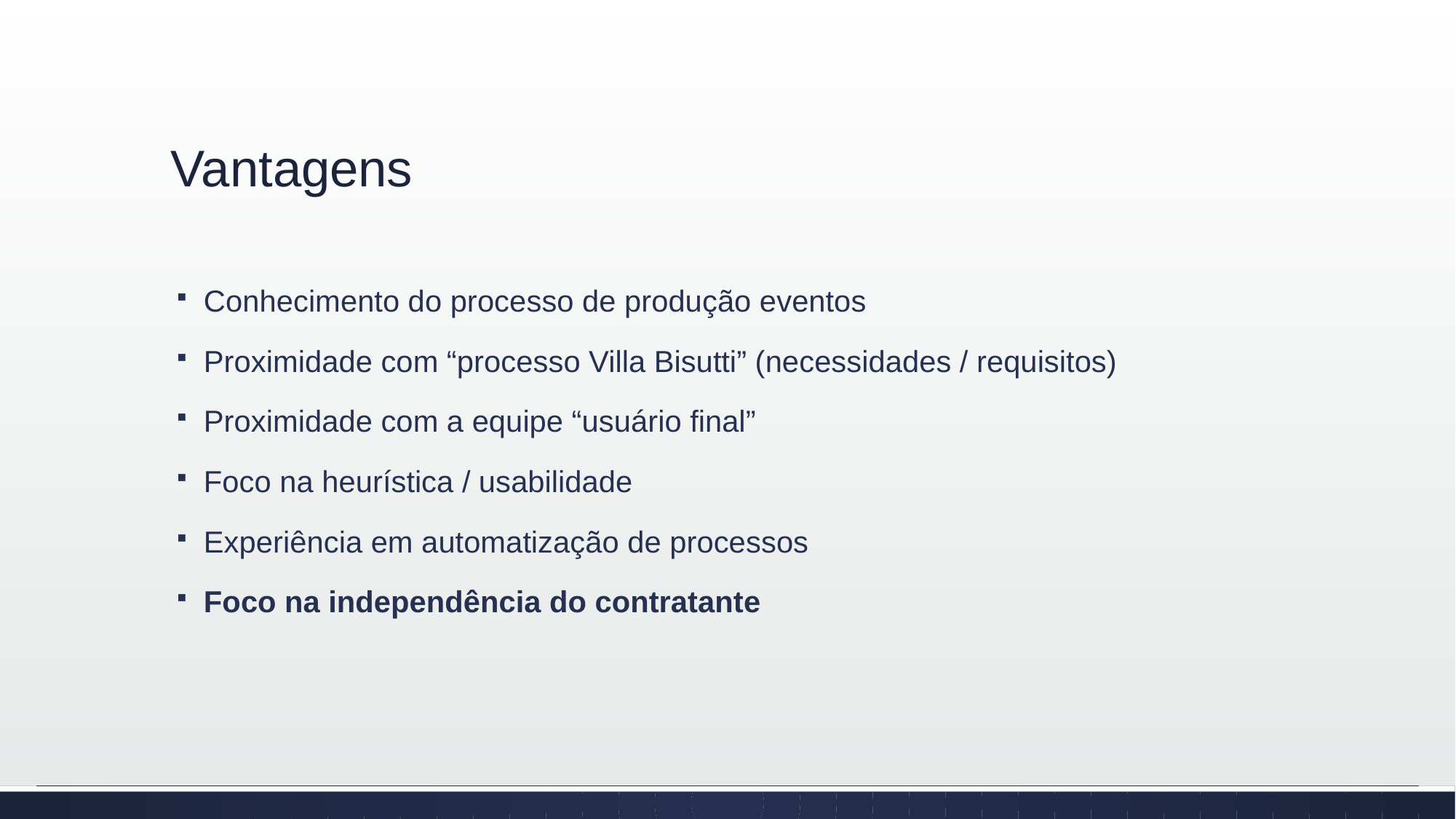

# Vantagens
Conhecimento do processo de produção eventos
Proximidade com “processo Villa Bisutti” (necessidades / requisitos)
Proximidade com a equipe “usuário final”
Foco na heurística / usabilidade
Experiência em automatização de processos
Foco na independência do contratante